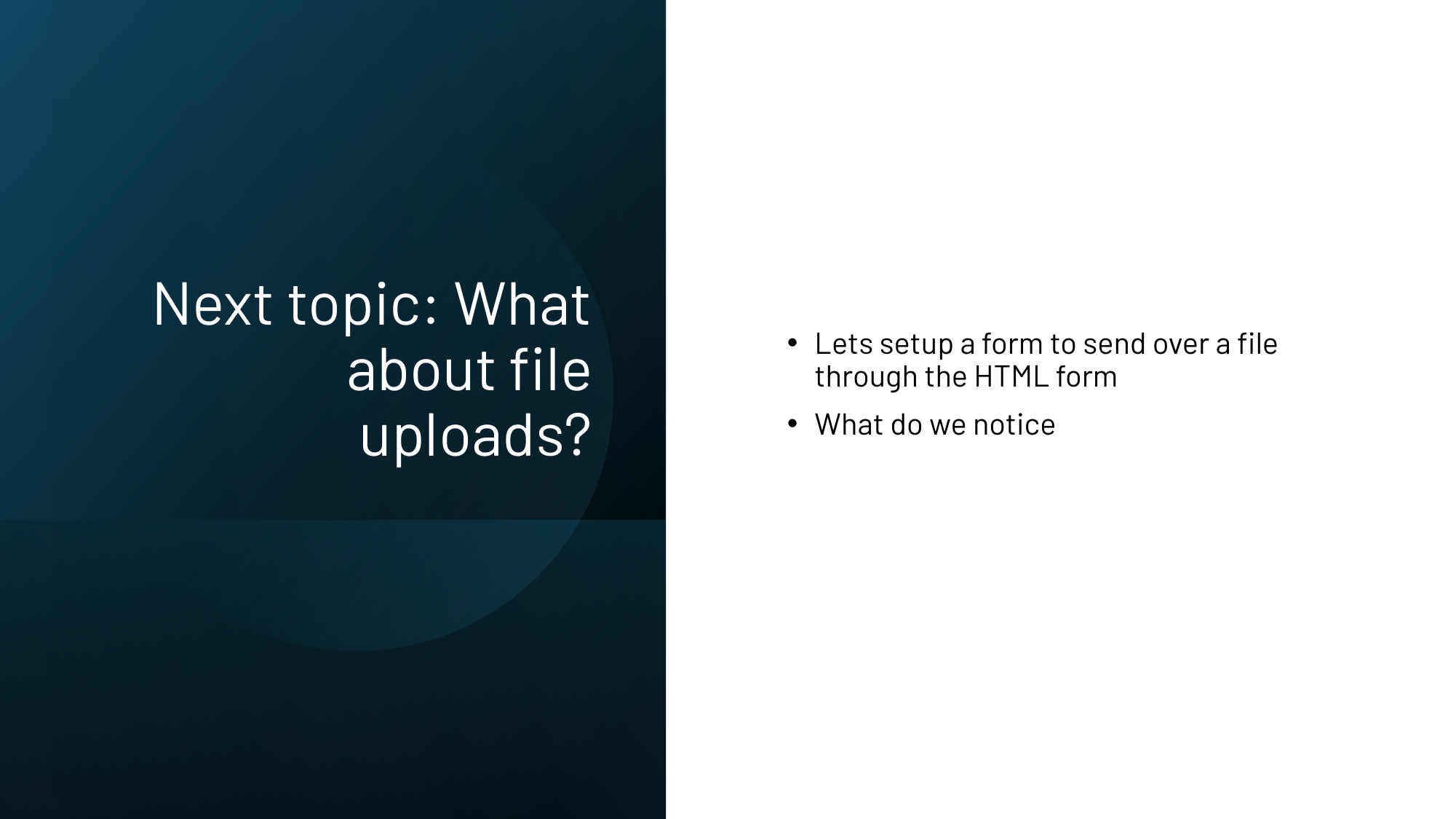

# Next topic: What about file uploads?

Lets setup a form to send over a file through the HTML form
What do we notice